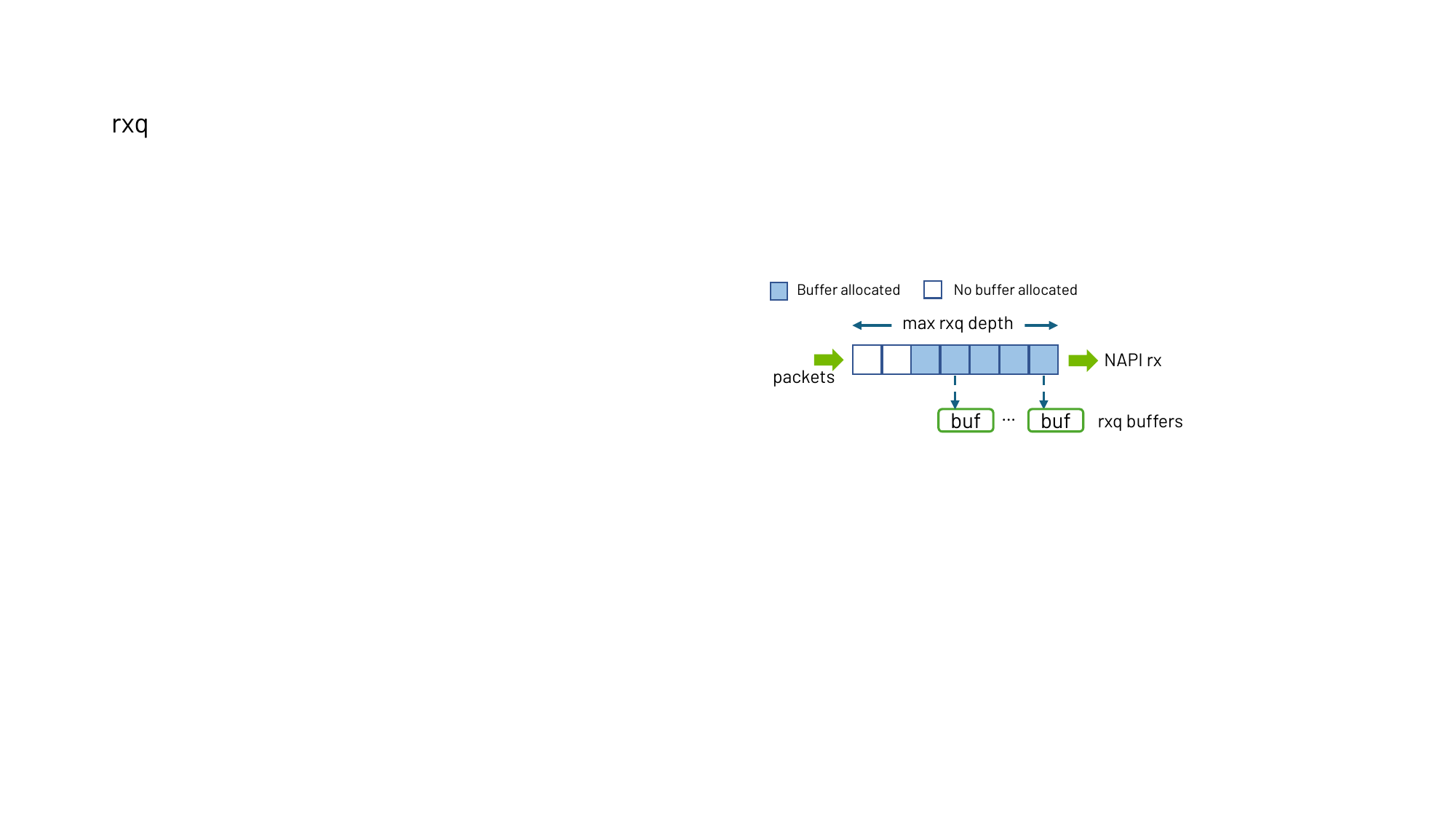

rxq
Buffer allocated

No buffer allocated

max rxq depth
NAPI rx

packets
…
rxq buffers
buf
buf